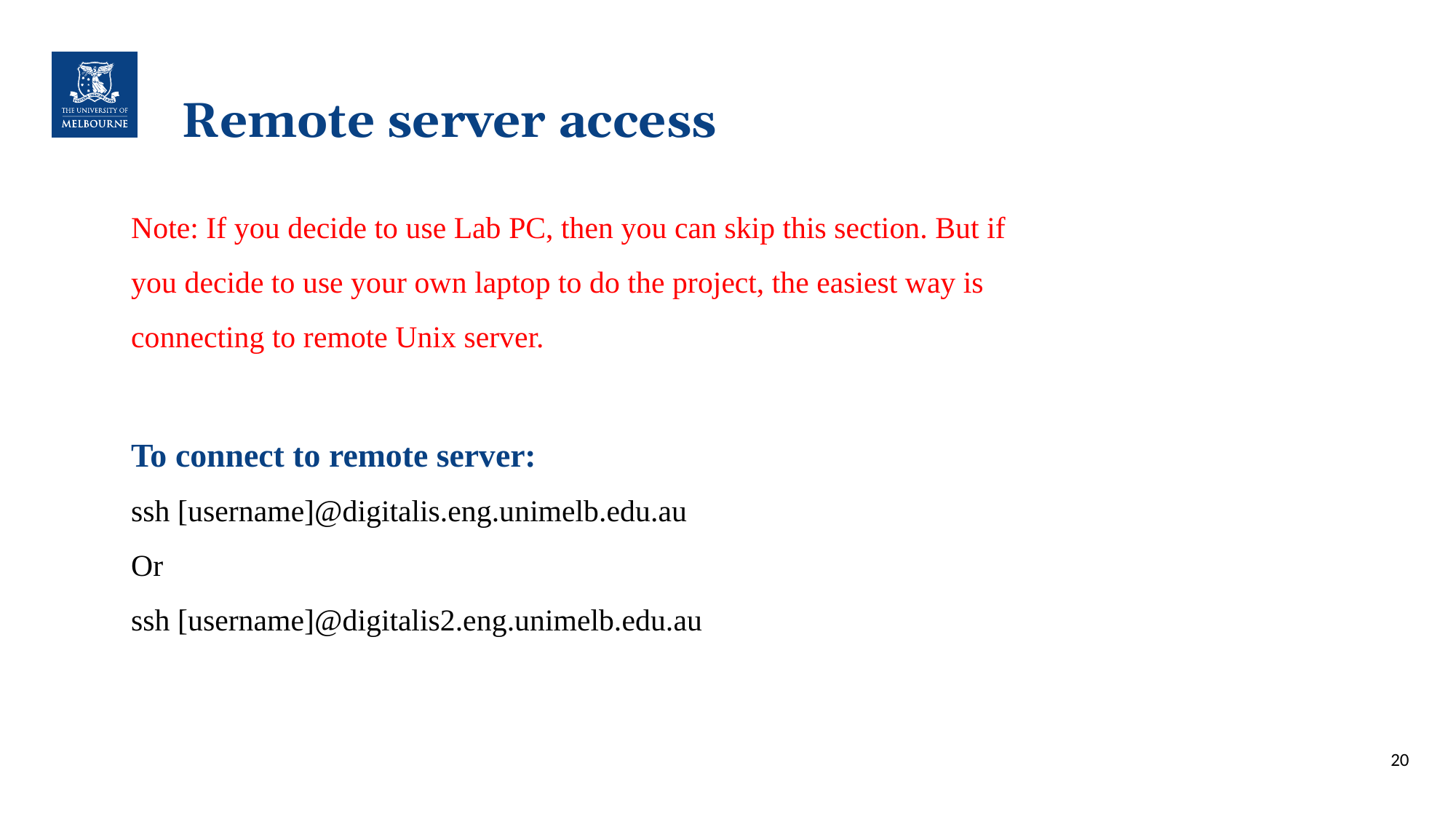

# Remote server access

Note: If you decide to use Lab PC, then you can skip this section. But if you decide to use your own laptop to do the project, the easiest way is connecting to remote Unix server.

To connect to remote server:
ssh [username]@digitalis.eng.unimelb.edu.au
Or
ssh [username]@digitalis2.eng.unimelb.edu.au

20